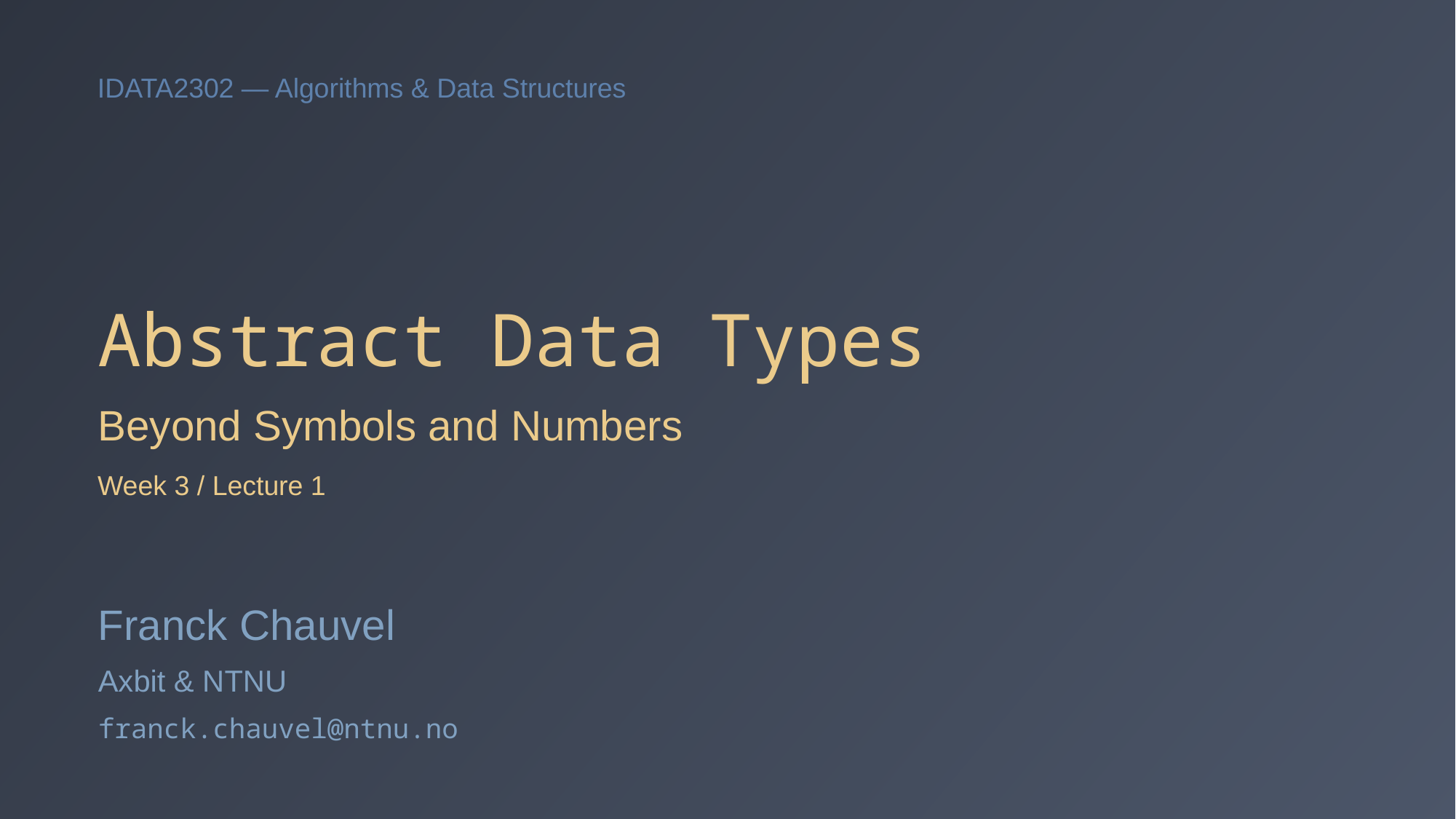

# Abstract Data Types
Beyond Symbols and Numbers
Week 3 / Lecture 1
Franck Chauvel
Axbit & NTNU
franck.chauvel@ntnu.no